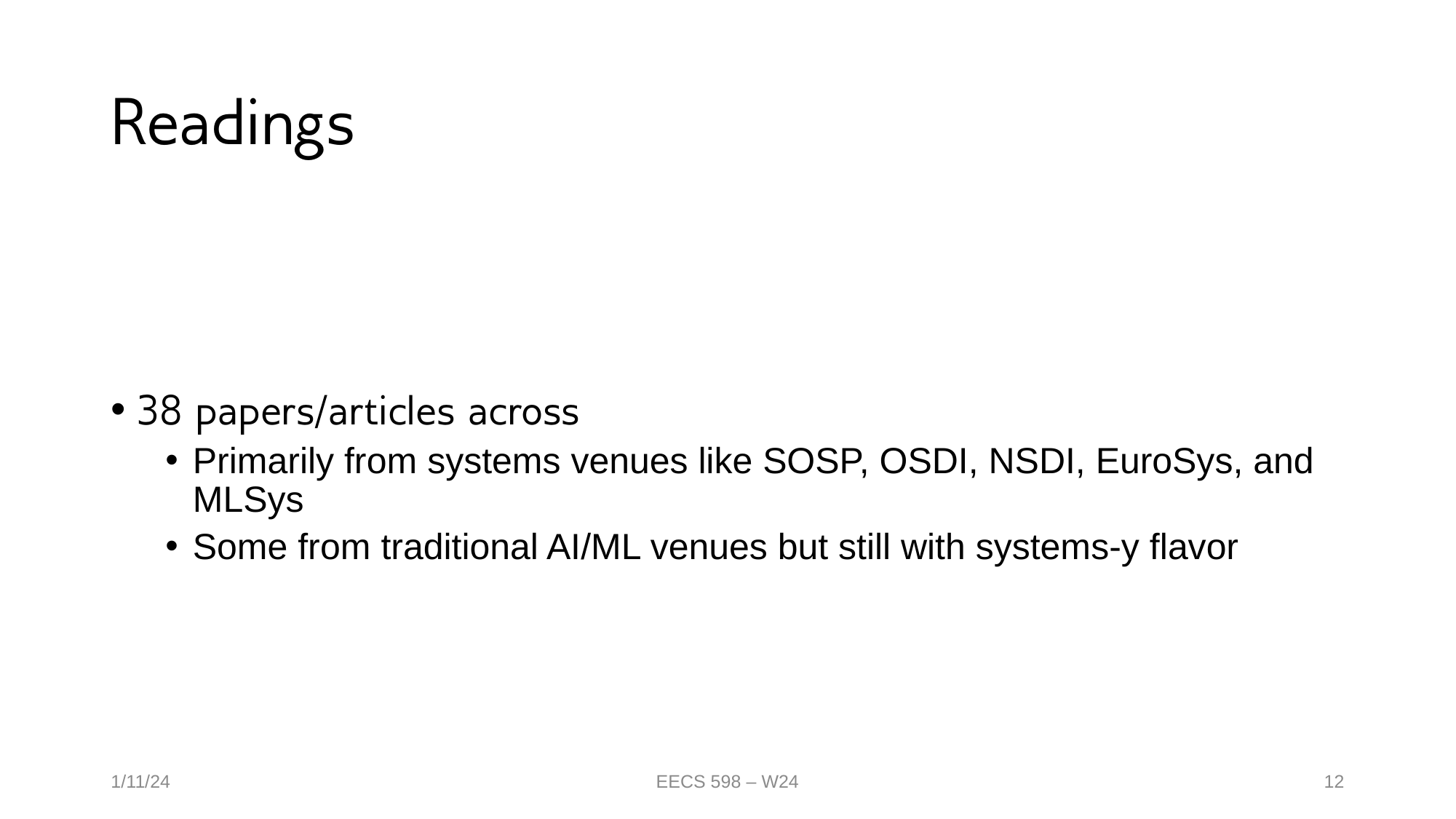

# Readings
38 papers/articles across
Primarily from systems venues like SOSP, OSDI, NSDI, EuroSys, and MLSys
Some from traditional AI/ML venues but still with systems-y flavor
1/11/24
EECS 598 – W24
12